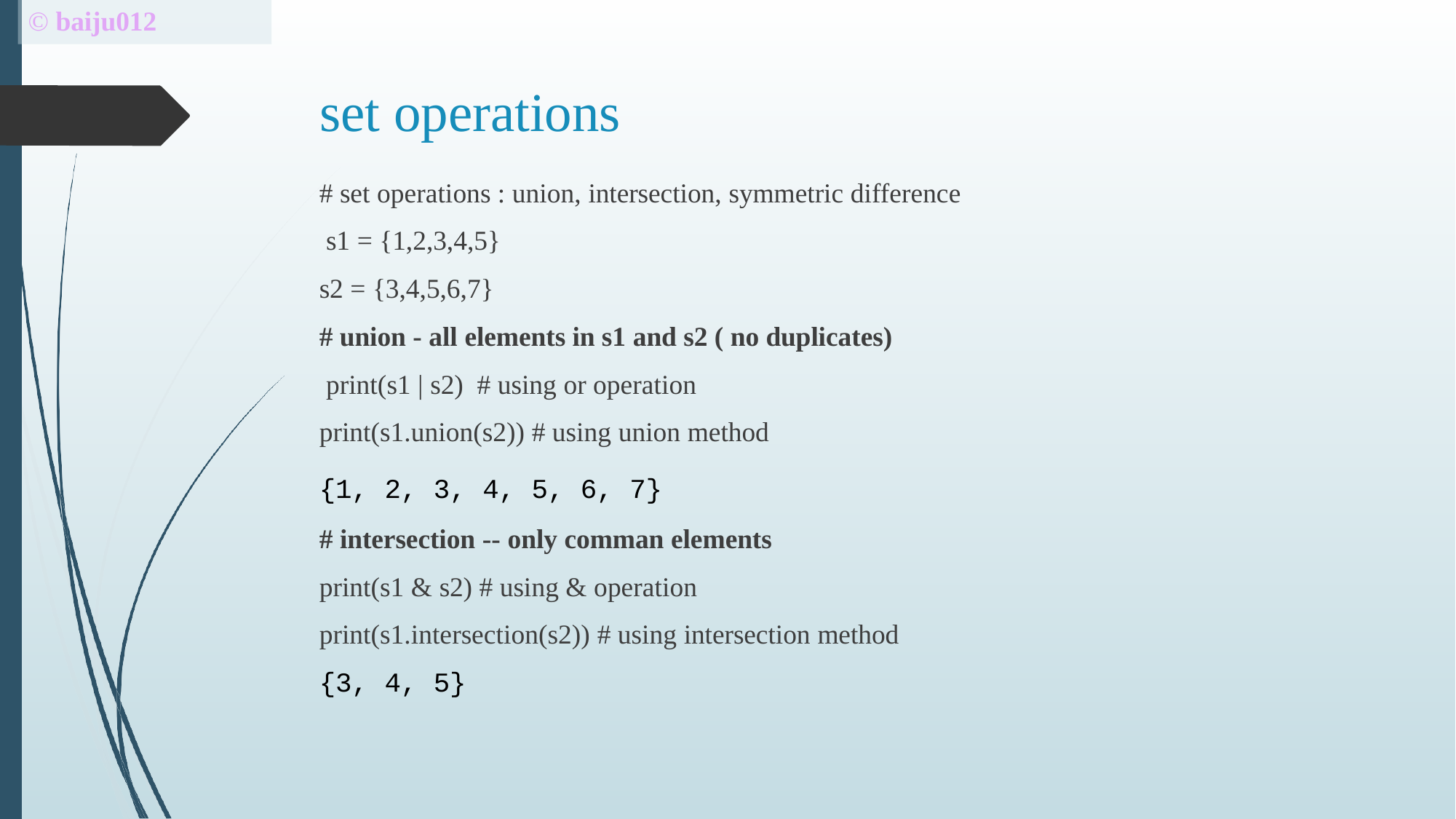

# © baiju012
set operations
# set operations : union, intersection, symmetric difference  s1 = {1,2,3,4,5}
s2 = {3,4,5,6,7}
# union - all elements in s1 and s2 ( no duplicates)  print(s1 | s2) # using or operation  print(s1.union(s2)) # using union method
{1, 2, 3, 4, 5, 6, 7}
# intersection -- only comman elements
print(s1 & s2) # using & operation  print(s1.intersection(s2)) # using intersection method
{3, 4, 5}